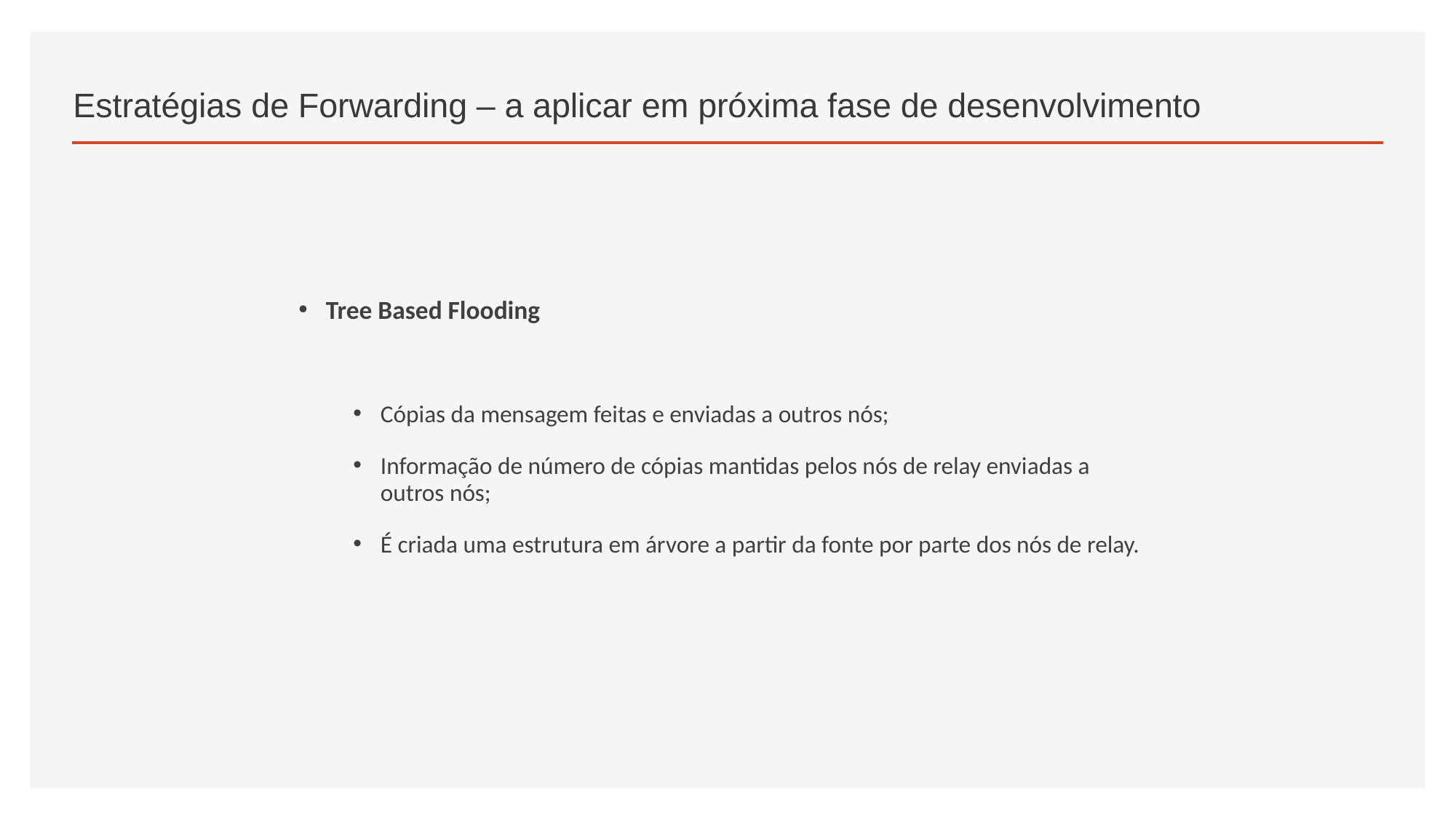

# Estratégias de Forwarding – a aplicar em próxima fase de desenvolvimento

Tree Based Flooding

Cópias da mensagem feitas e enviadas a outros nós;
Informação de número de cópias mantidas pelos nós de relay enviadas a outros nós;
É criada uma estrutura em árvore a partir da fonte por parte dos nós de relay.